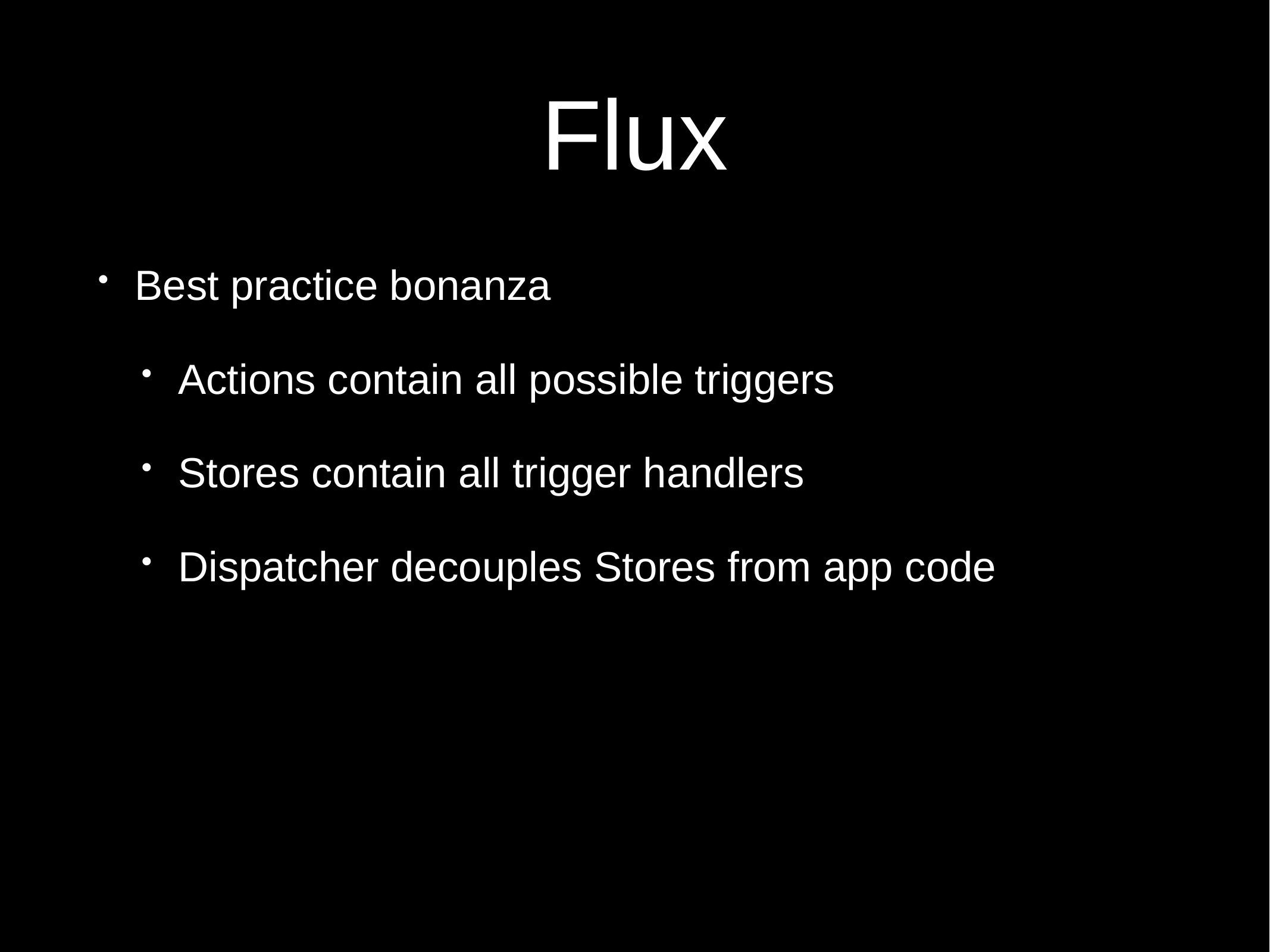

# Flux
Best practice bonanza
Actions contain all possible triggers
Stores contain all trigger handlers
Dispatcher decouples Stores from app code